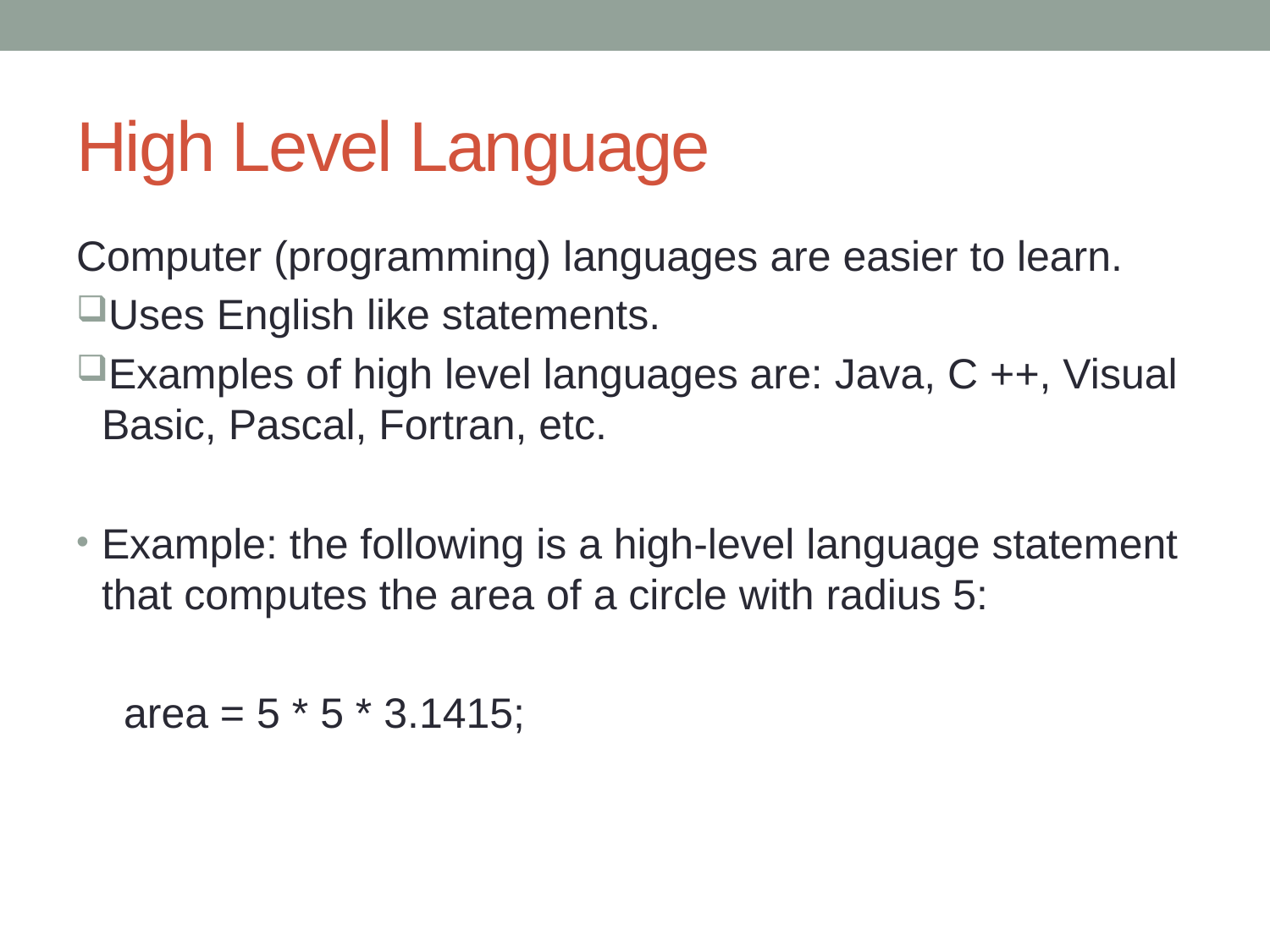

# High Level Language
Computer (programming) languages are easier to learn.
Uses English like statements.
Examples of high level languages are: Java, C ++, Visual Basic, Pascal, Fortran, etc.

Example: the following is a high-level language statement that computes the area of a circle with radius 5:

    area = 5 * 5 * 3.1415;